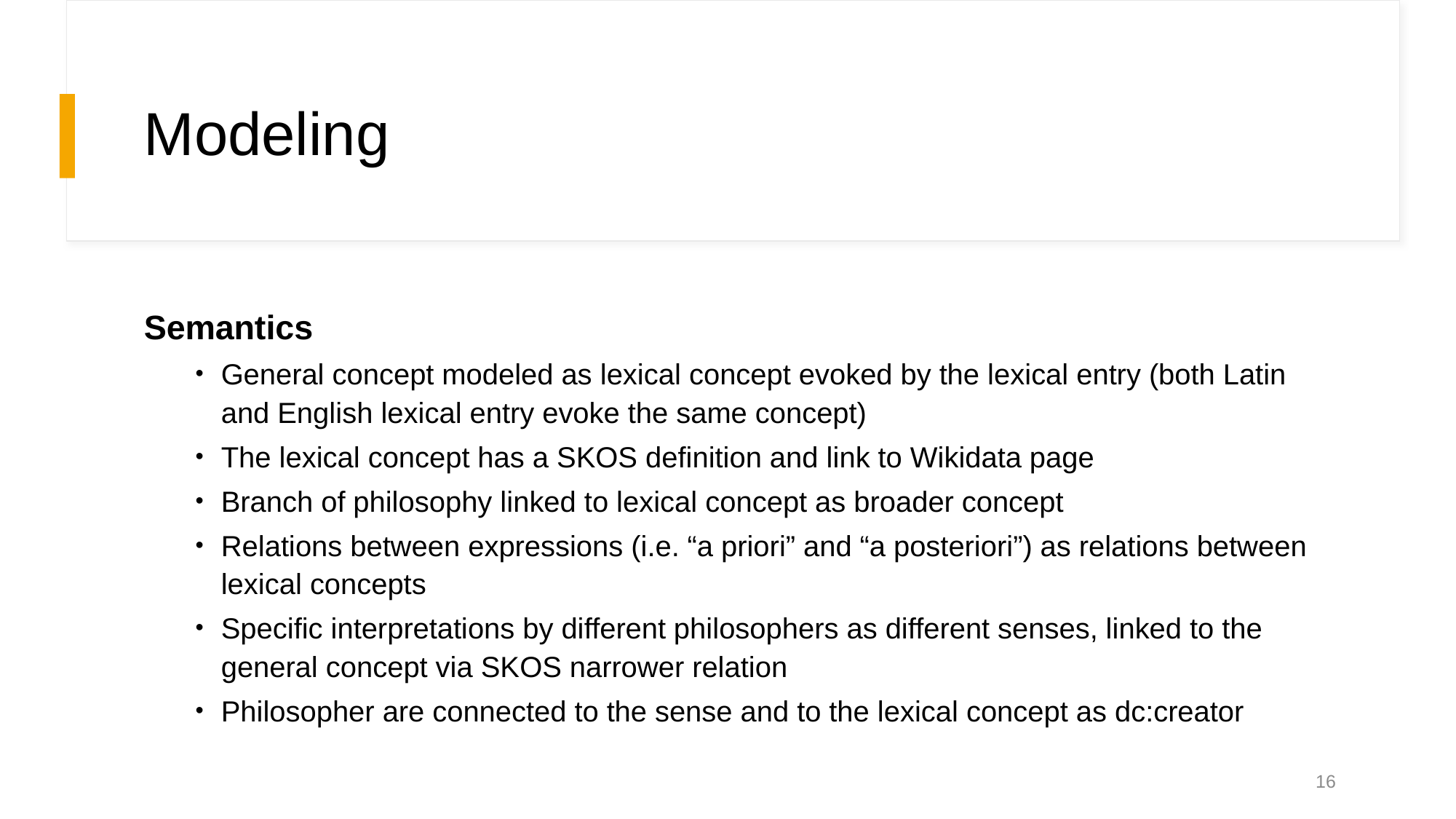

# Modeling
Semantics
General concept modeled as lexical concept evoked by the lexical entry (both Latin and English lexical entry evoke the same concept)
The lexical concept has a SKOS definition and link to Wikidata page
Branch of philosophy linked to lexical concept as broader concept
Relations between expressions (i.e. “a priori” and “a posteriori”) as relations between lexical concepts
Specific interpretations by different philosophers as different senses, linked to the general concept via SKOS narrower relation
Philosopher are connected to the sense and to the lexical concept as dc:creator

16